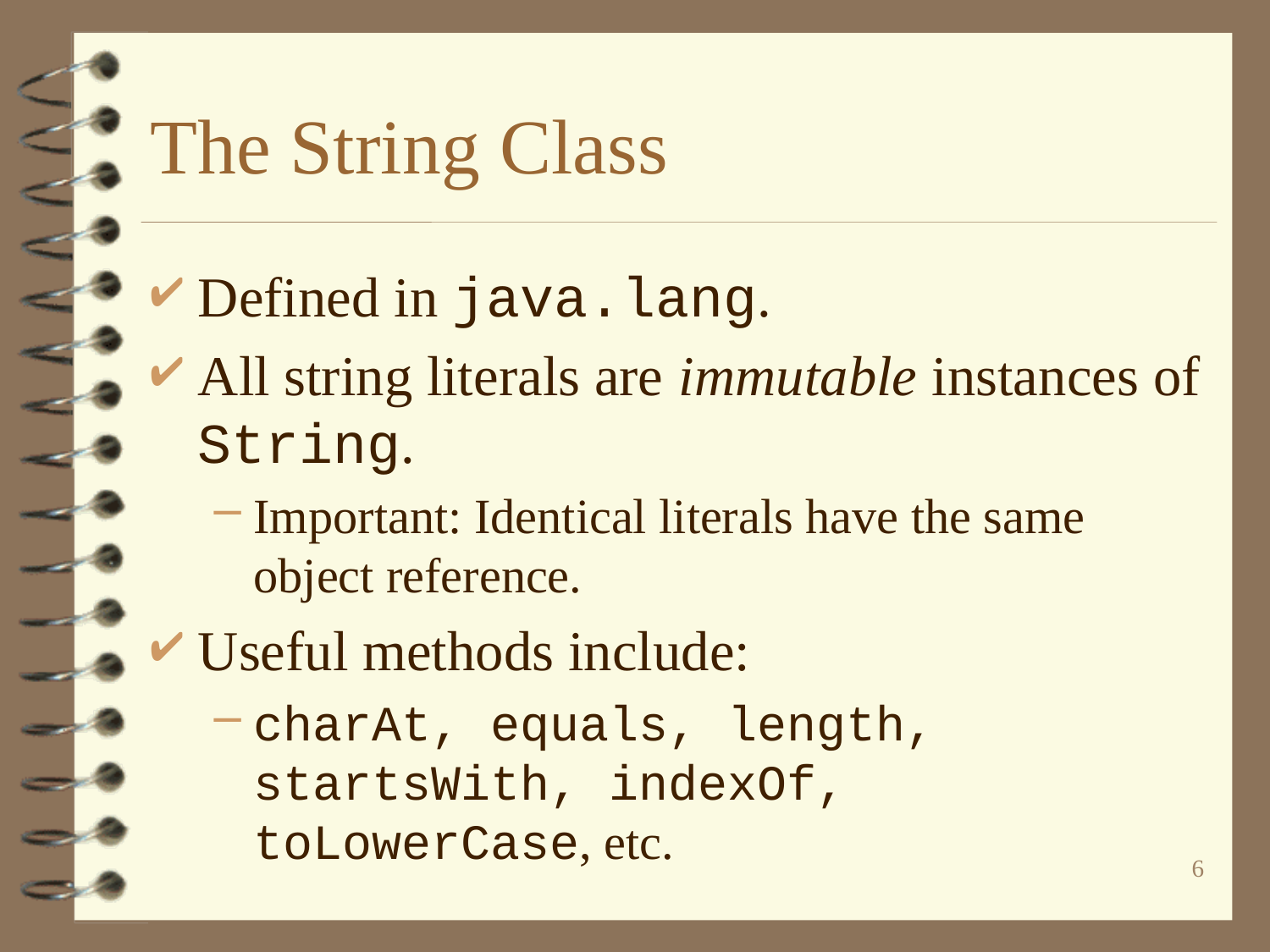

# The String Class
Defined in java.lang.
All string literals are immutable instances of String.
Important: Identical literals have the same object reference.
Useful methods include:
charAt, equals, length, startsWith, indexOf, toLowerCase, etc.
6